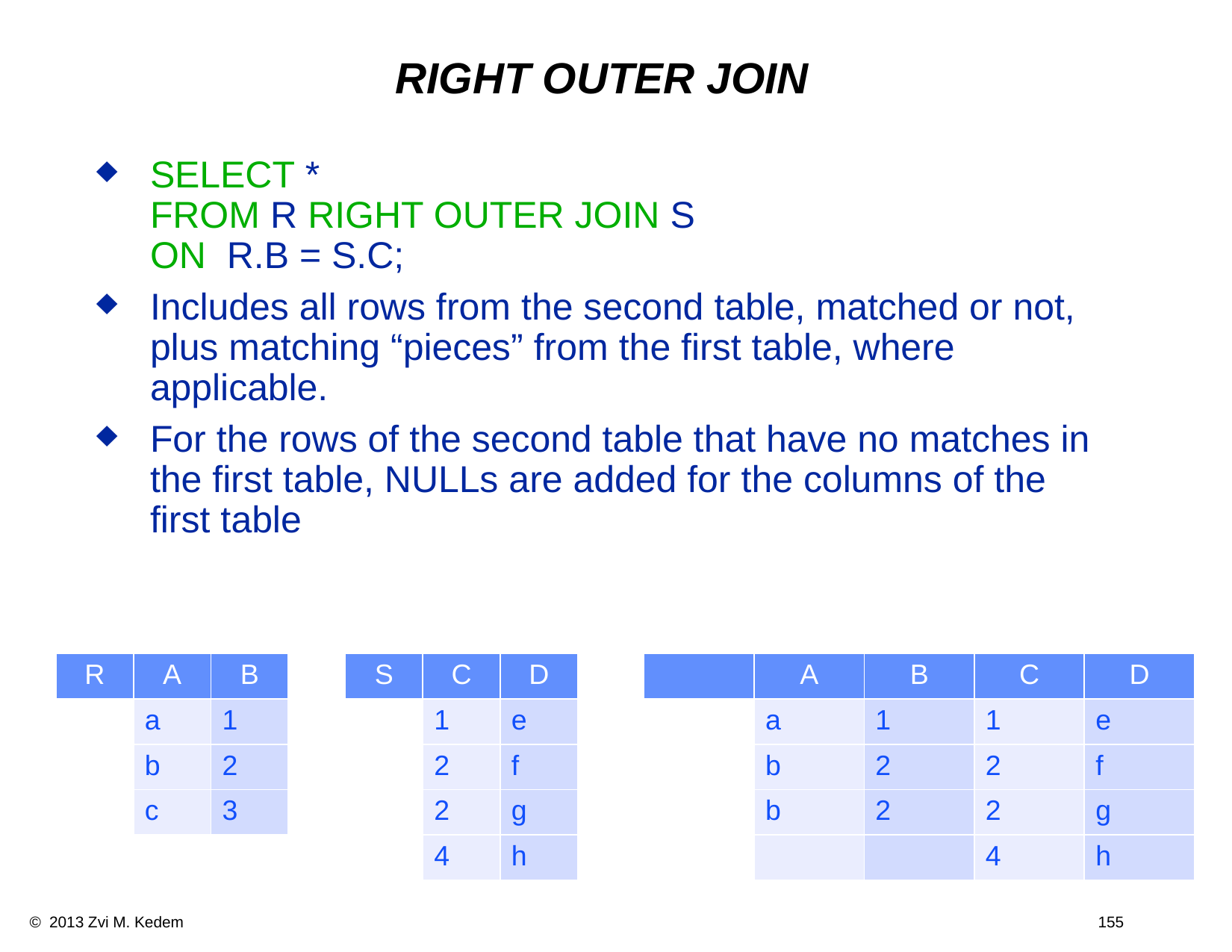

# RIGHT OUTER JOIN
SELECT *
FROM R RIGHT OUTER JOIN S
ON  R.B = S.C;
Includes all rows from the second table, matched or not, plus matching “pieces” from the first table, where applicable.
For the rows of the second table that have no matches in the first table, NULLs are added for the columns of the first table

| R | A | B |
| --- | --- | --- |
|  | a | 1 |
|  | b | 2 |
|  | c | 3 |
| S | C | D |
| --- | --- | --- |
|  | 1 | e |
|  | 2 | f |
|  | 2 | g |
|  | 4 | h |
|  | A | B | C | D |
| --- | --- | --- | --- | --- |
|  | a | 1 | 1 | e |
|  | b | 2 | 2 | f |
|  | b | 2 | 2 | g |
|  |  |  | 4 | h |